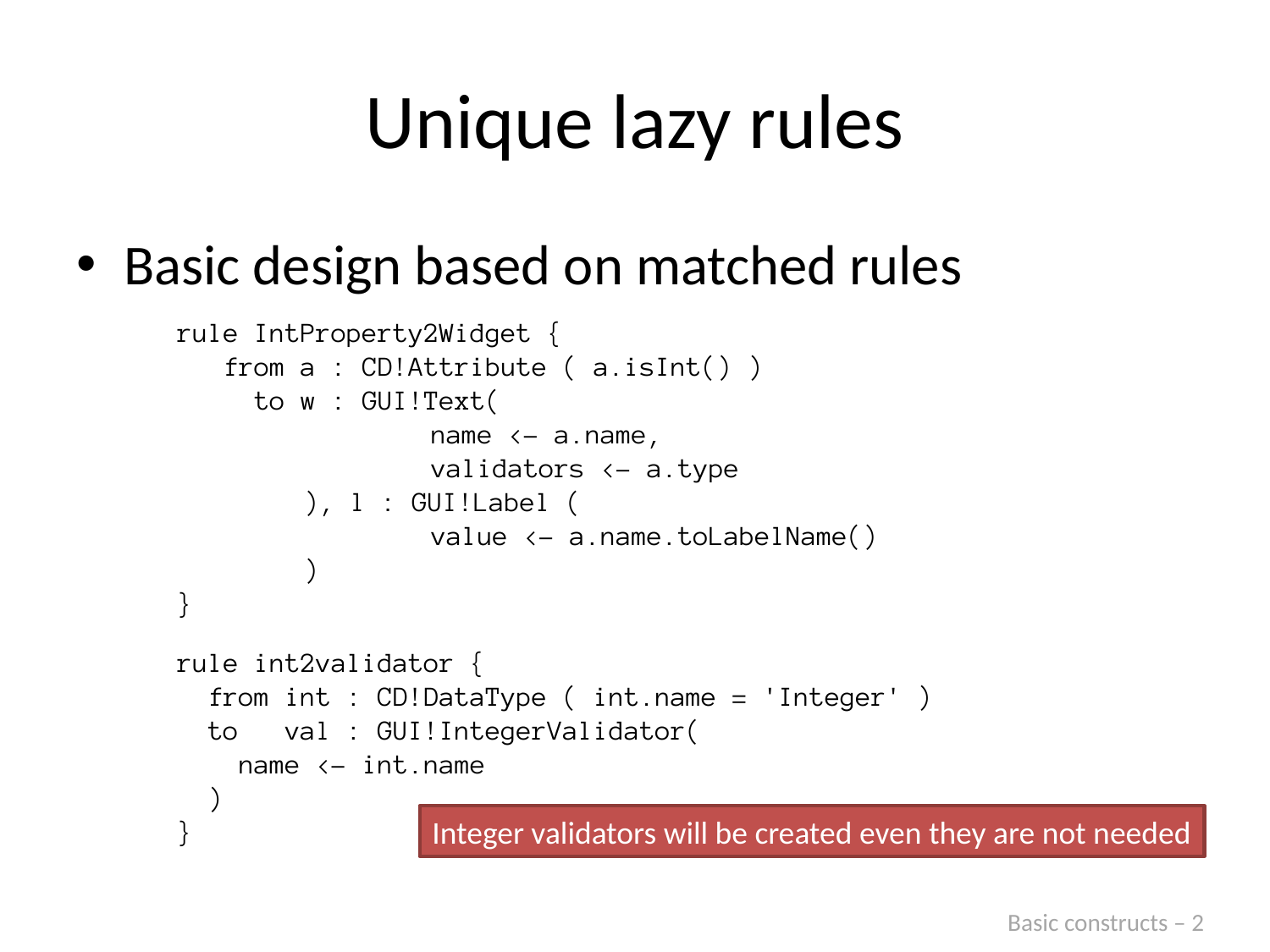

# Unique lazy rules
Basic design based on matched rules
rule IntProperty2Widget {
   from a : CD!Attribute ( a.isInt() )
     to w : GUI!Text(
		name <- a.name,
		validators <- a.type
	), l : GUI!Label (
		value <- a.name.toLabelName()
	)
}
rule int2validator {
  from int : CD!DataType ( int.name = 'Integer' )
  to   val : GUI!IntegerValidator(
    name <- int.name
  )
}
Integer validators will be created even they are not needed
Basic constructs – 2